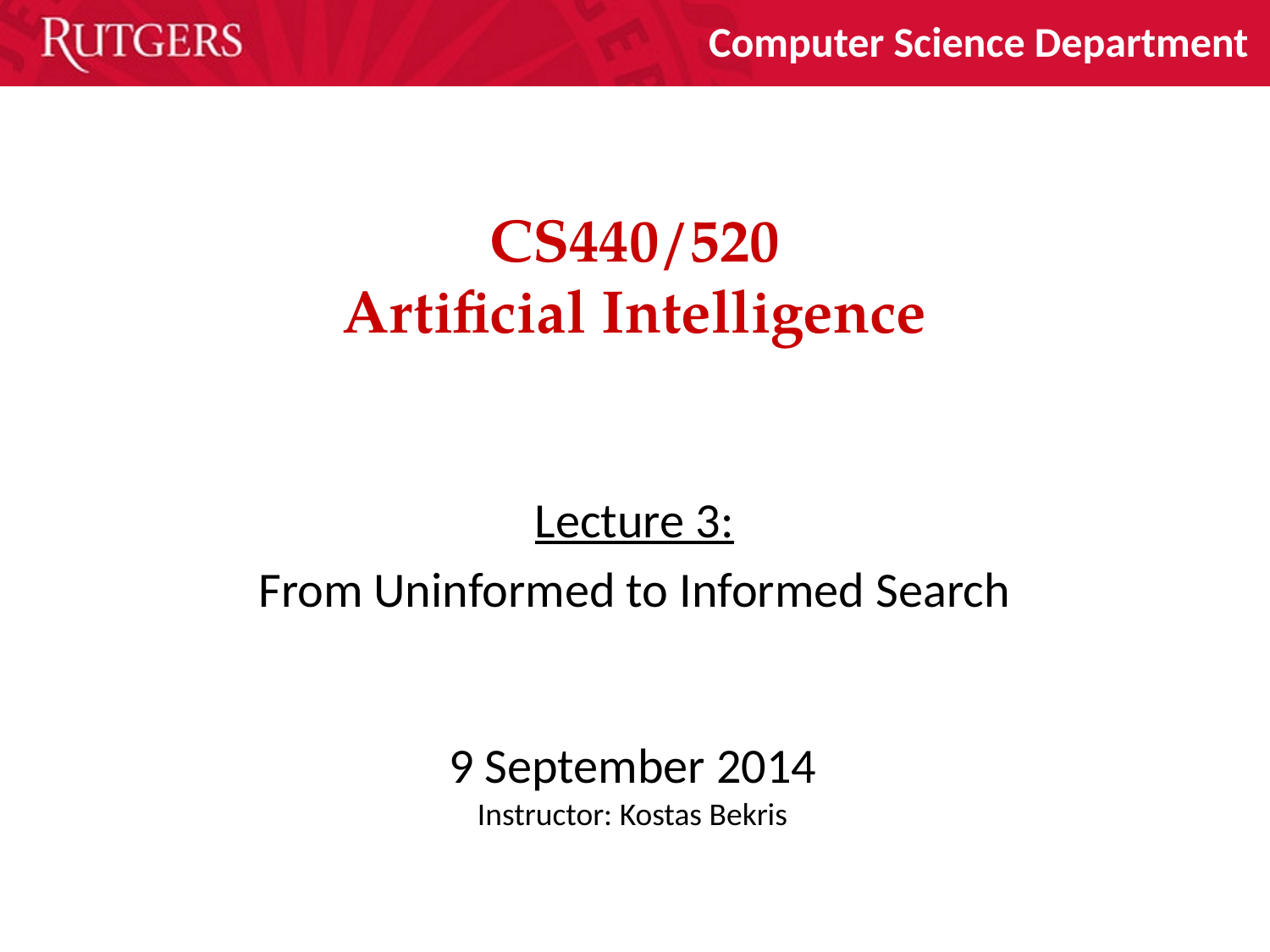

Computer Science Department
# CS440/520 Artificial Intelligence
Lecture 3:
From Uninformed to Informed Search
9 September 2014
Instructor: Kostas Bekris